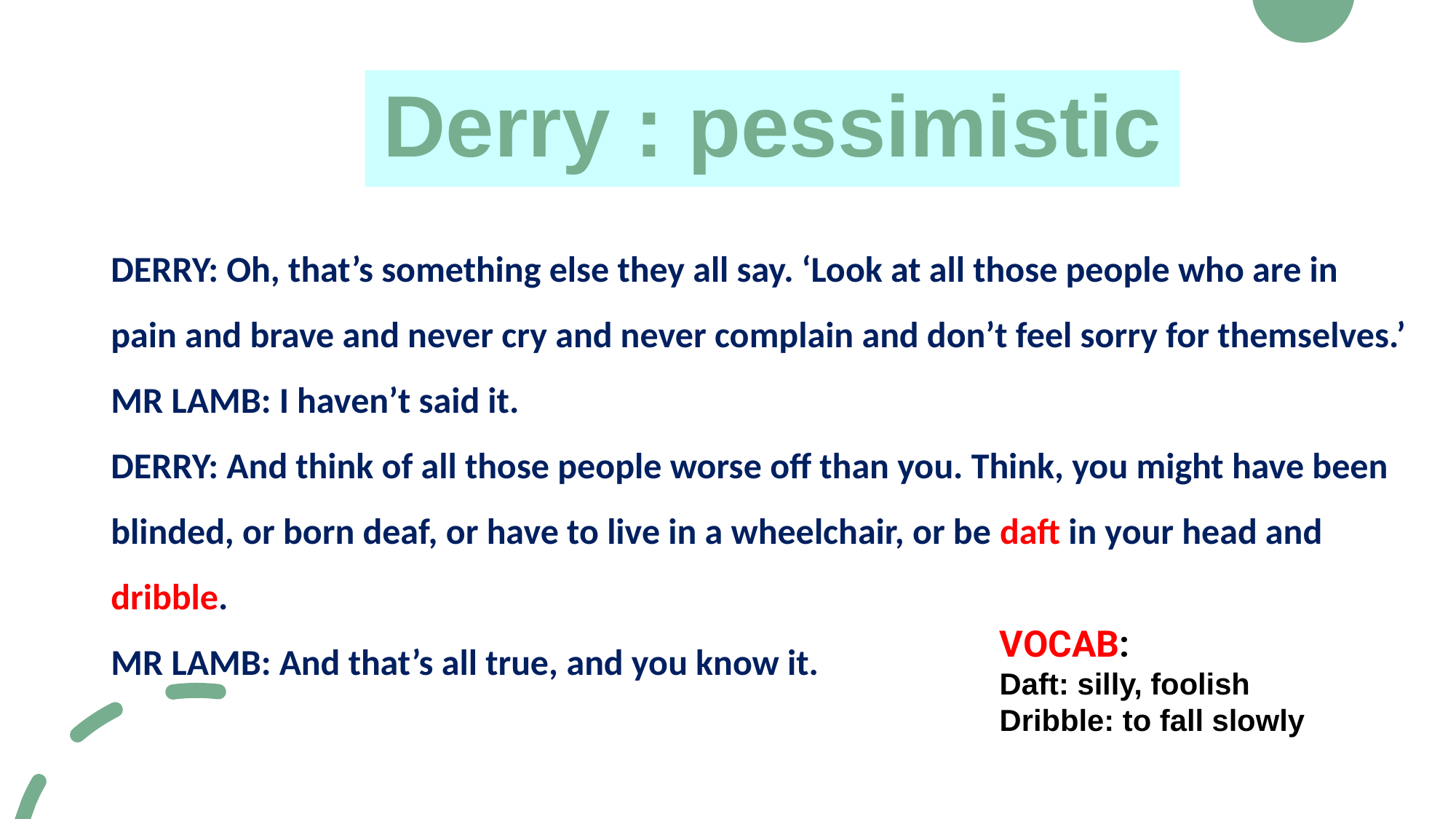

# Derry : pessimistic
DERRY: Oh, that’s something else they all say. ‘Look at all those people who are in pain and brave and never cry and never complain and don’t feel sorry for themselves.’
MR LAMB: I haven’t said it.
DERRY: And think of all those people worse off than you. Think, you might have been blinded, or born deaf, or have to live in a wheelchair, or be daft in your head and dribble.
MR LAMB: And that’s all true, and you know it.
VOCAB:
Daft: silly, foolish
Dribble: to fall slowly